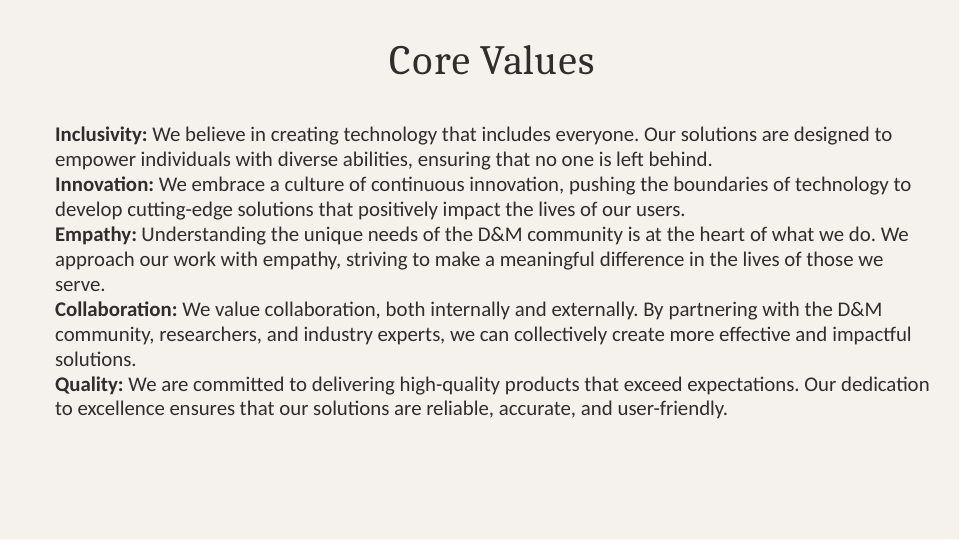

# Core Values
Inclusivity: We believe in creating technology that includes everyone. Our solutions are designed to empower individuals with diverse abilities, ensuring that no one is left behind.
Innovation: We embrace a culture of continuous innovation, pushing the boundaries of technology to develop cutting-edge solutions that positively impact the lives of our users.
Empathy: Understanding the unique needs of the D&M community is at the heart of what we do. We approach our work with empathy, striving to make a meaningful difference in the lives of those we serve.
Collaboration: We value collaboration, both internally and externally. By partnering with the D&M community, researchers, and industry experts, we can collectively create more effective and impactful solutions.
Quality: We are committed to delivering high-quality products that exceed expectations. Our dedication to excellence ensures that our solutions are reliable, accurate, and user-friendly.